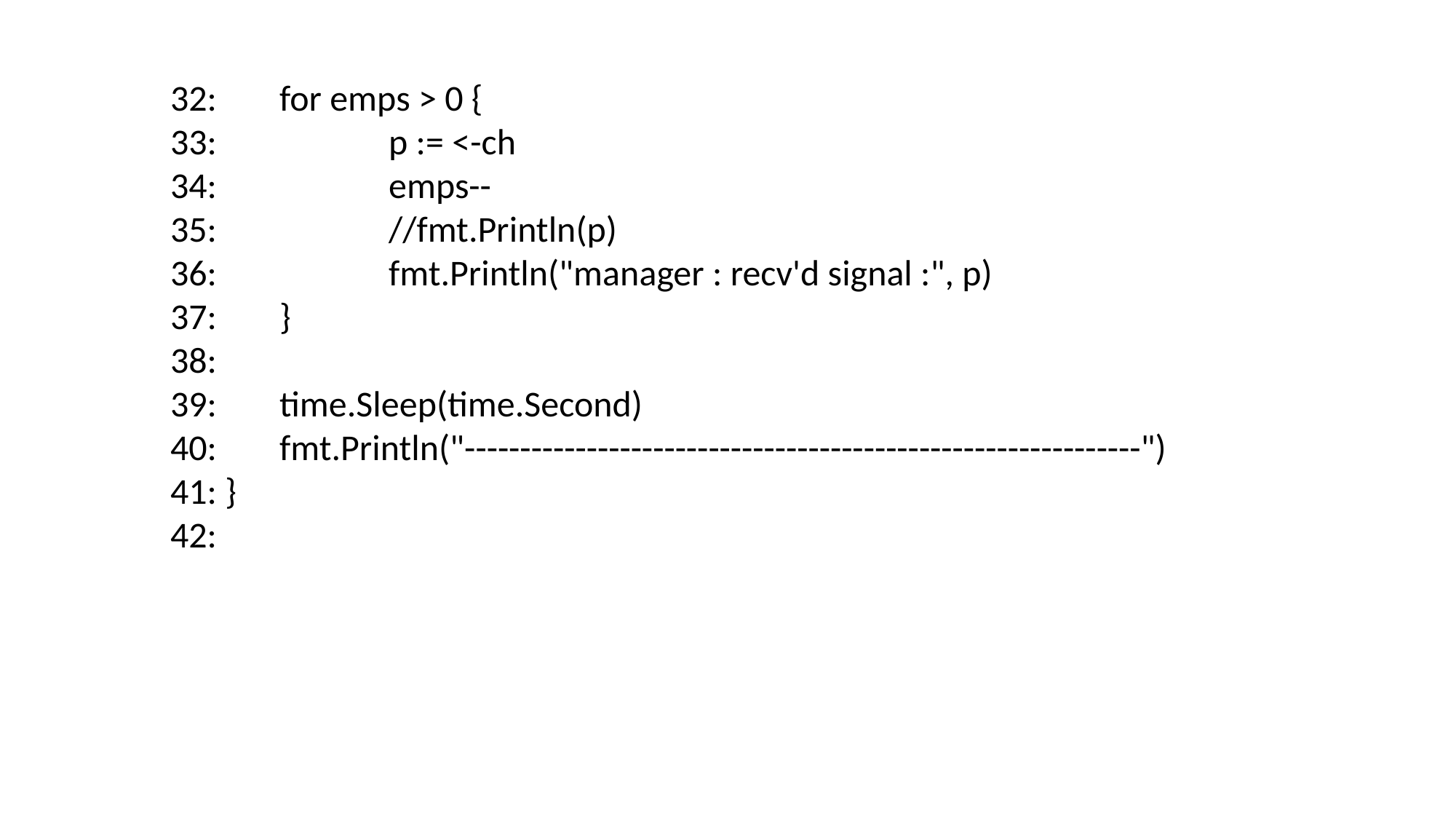

32: 	for emps > 0 {
33: 		p := <-ch
34: 		emps--
35: 		//fmt.Println(p)
36: 		fmt.Println("manager : recv'd signal :", p)
37: 	}
38:
39: 	time.Sleep(time.Second)
40: 	fmt.Println("-------------------------------------------------------------")
41: }
42: